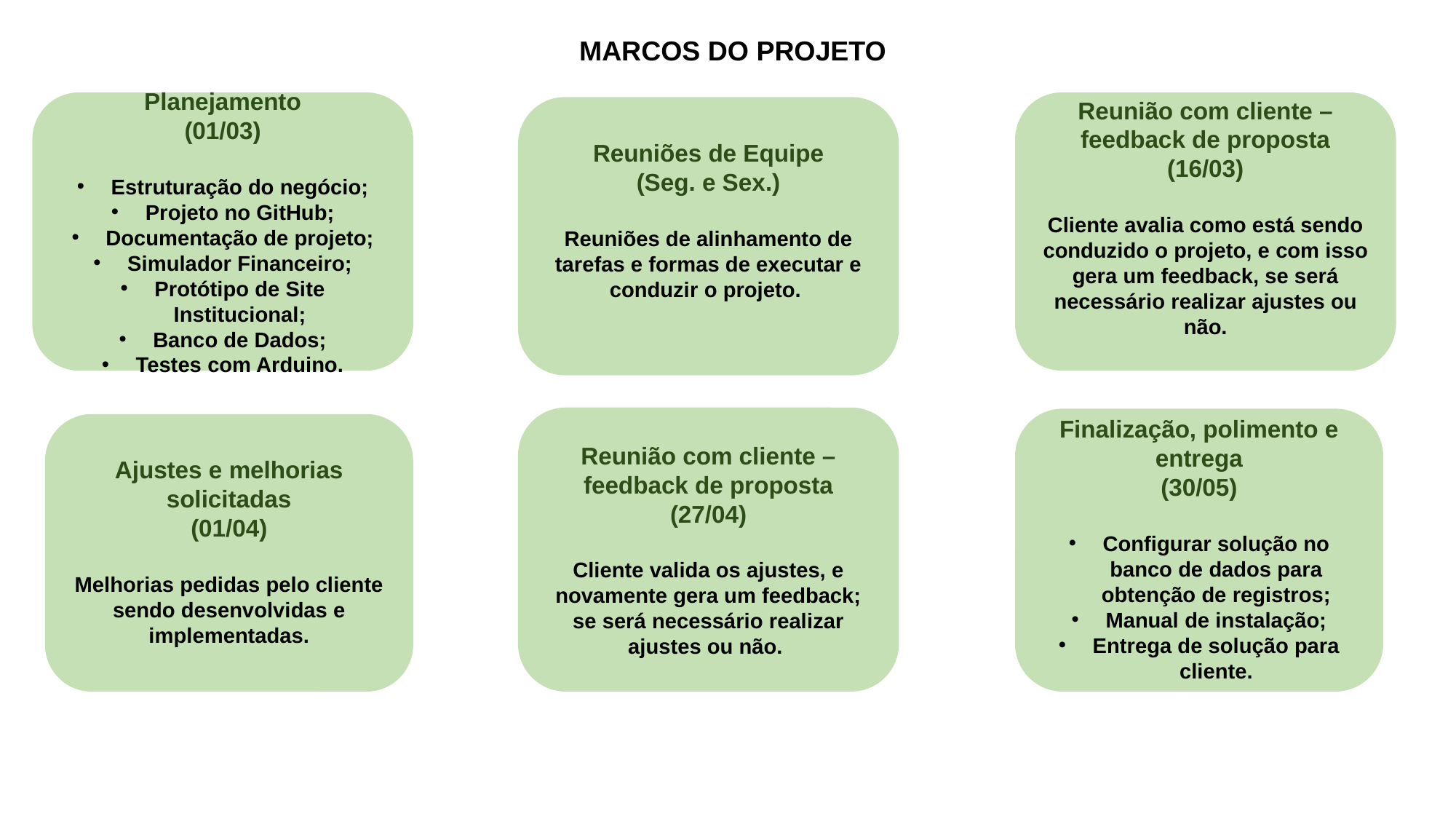

MARCOS DO PROJETO

Planejamento
(01/03)

Estruturação do negócio;
Projeto no GitHub;
Documentação de projeto;
Simulador Financeiro;
Protótipo de Site Institucional;
Banco de Dados;
Testes com Arduino.

Reunião com cliente – feedback de proposta
(16/03)

Cliente avalia como está sendo conduzido o projeto, e com isso gera um feedback, se será necessário realizar ajustes ou não.

Reuniões de Equipe
(Seg. e Sex.)

Reuniões de alinhamento de tarefas e formas de executar e conduzir o projeto.

Reunião com cliente – feedback de proposta
(27/04)

Cliente valida os ajustes, e novamente gera um feedback; se será necessário realizar ajustes ou não.

Finalização, polimento e entrega
(30/05)

Configurar solução no banco de dados para obtenção de registros;
Manual de instalação;
Entrega de solução para cliente.

Ajustes e melhorias solicitadas
(01/04)

Melhorias pedidas pelo cliente sendo desenvolvidas e implementadas.